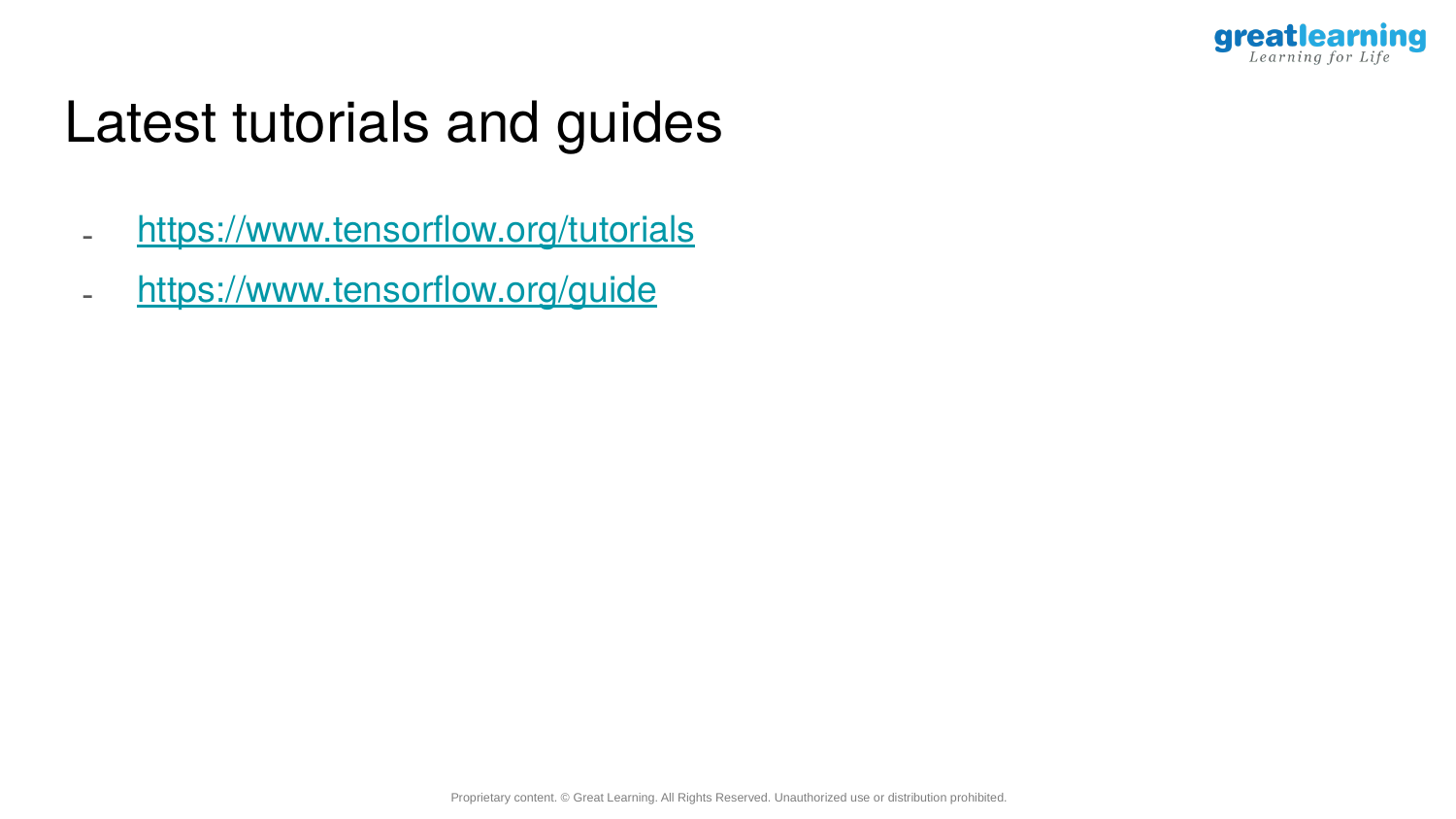

# Latest tutorials and guides
https://www.tensorflow.org/tutorials
https://www.tensorflow.org/guide